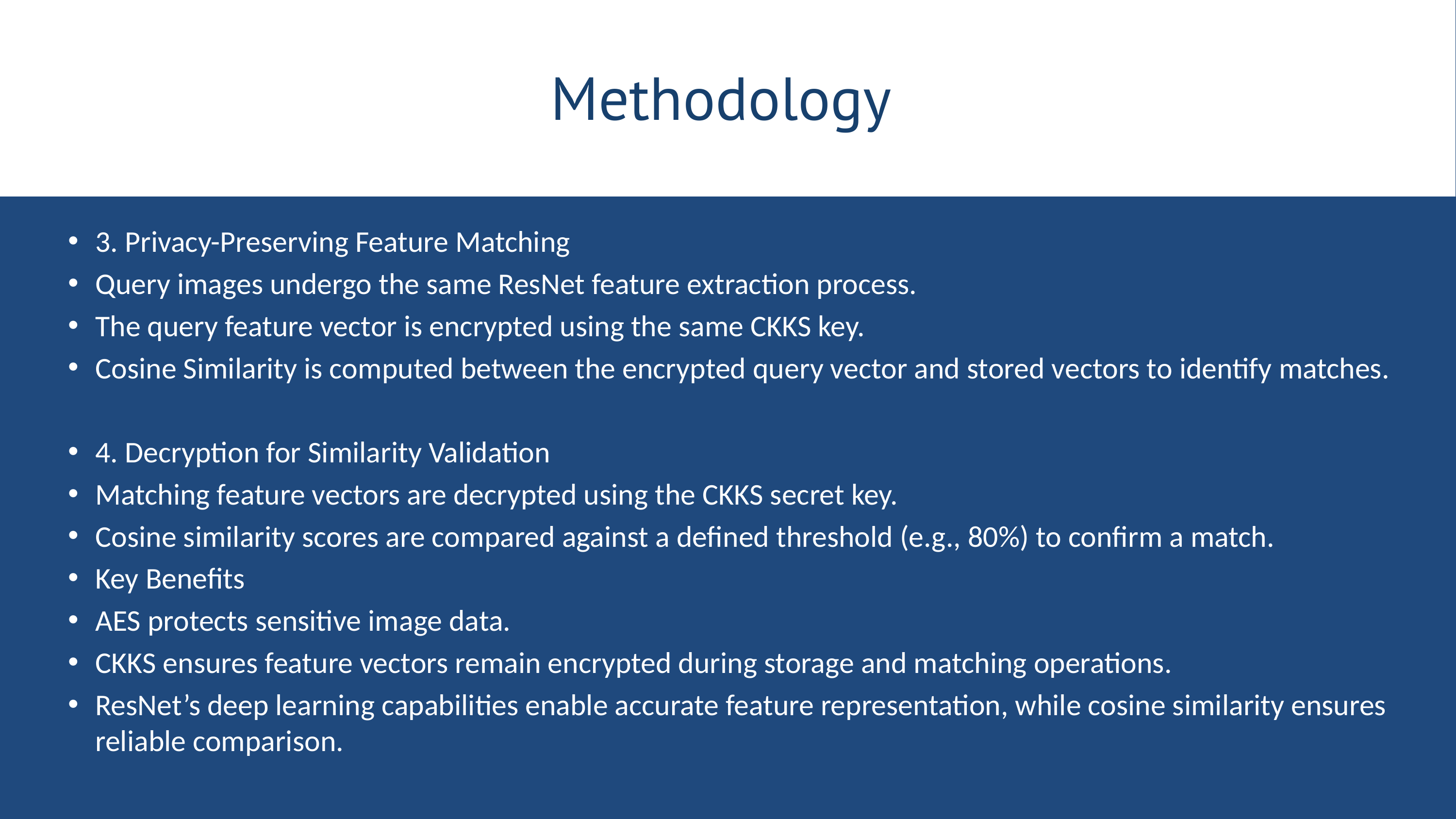

#
Methodology
3. Privacy-Preserving Feature Matching
Query images undergo the same ResNet feature extraction process.
The query feature vector is encrypted using the same CKKS key.
Cosine Similarity is computed between the encrypted query vector and stored vectors to identify matches.

4. Decryption for Similarity Validation
Matching feature vectors are decrypted using the CKKS secret key.
Cosine similarity scores are compared against a defined threshold (e.g., 80%) to confirm a match.
Key Benefits
AES protects sensitive image data.
CKKS ensures feature vectors remain encrypted during storage and matching operations.
ResNet’s deep learning capabilities enable accurate feature representation, while cosine similarity ensures reliable comparison.